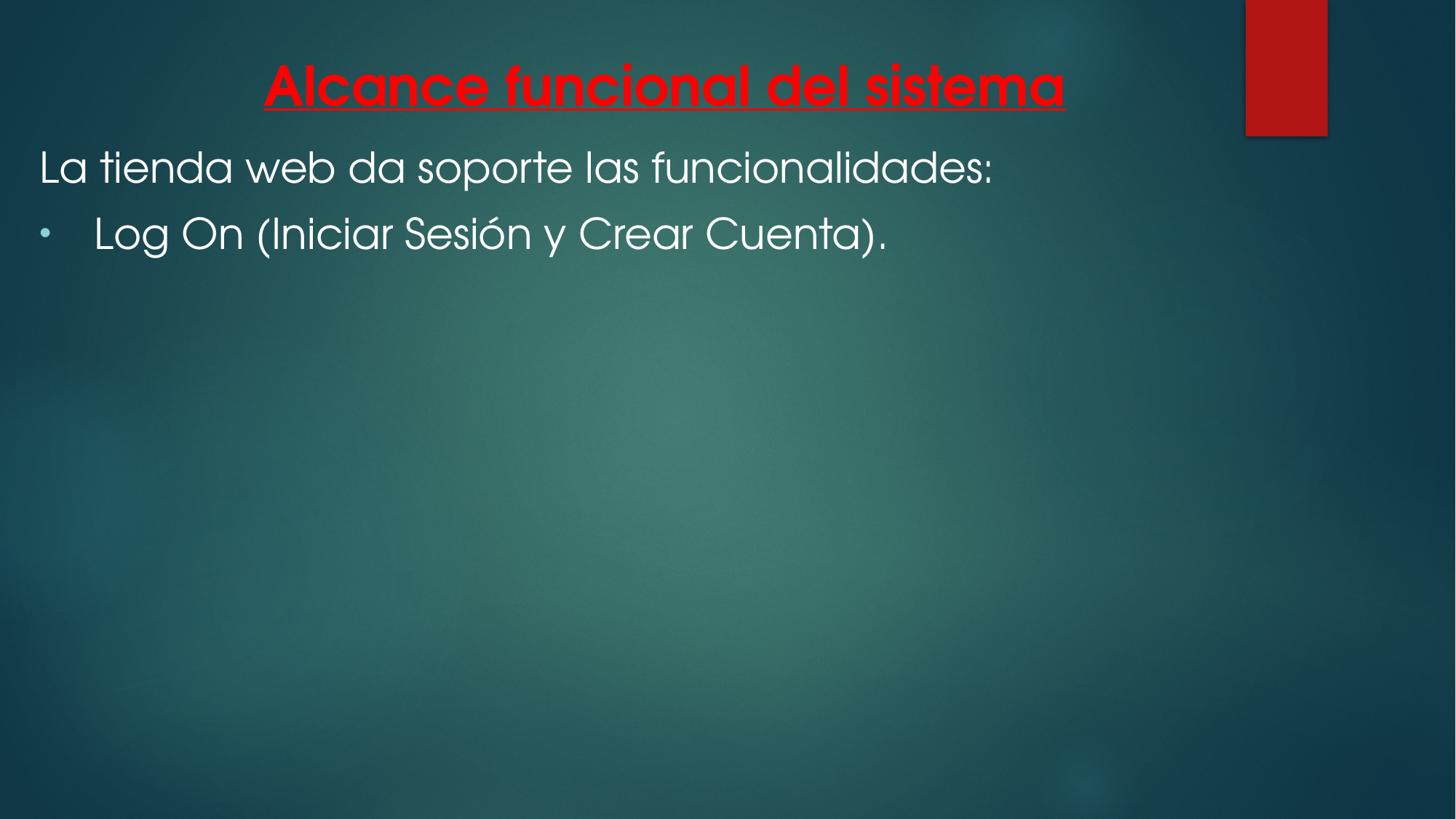

# Alcance funcional del sistema
La tienda web da soporte las funcionalidades:
Log On (Iniciar Sesión y Crear Cuenta).